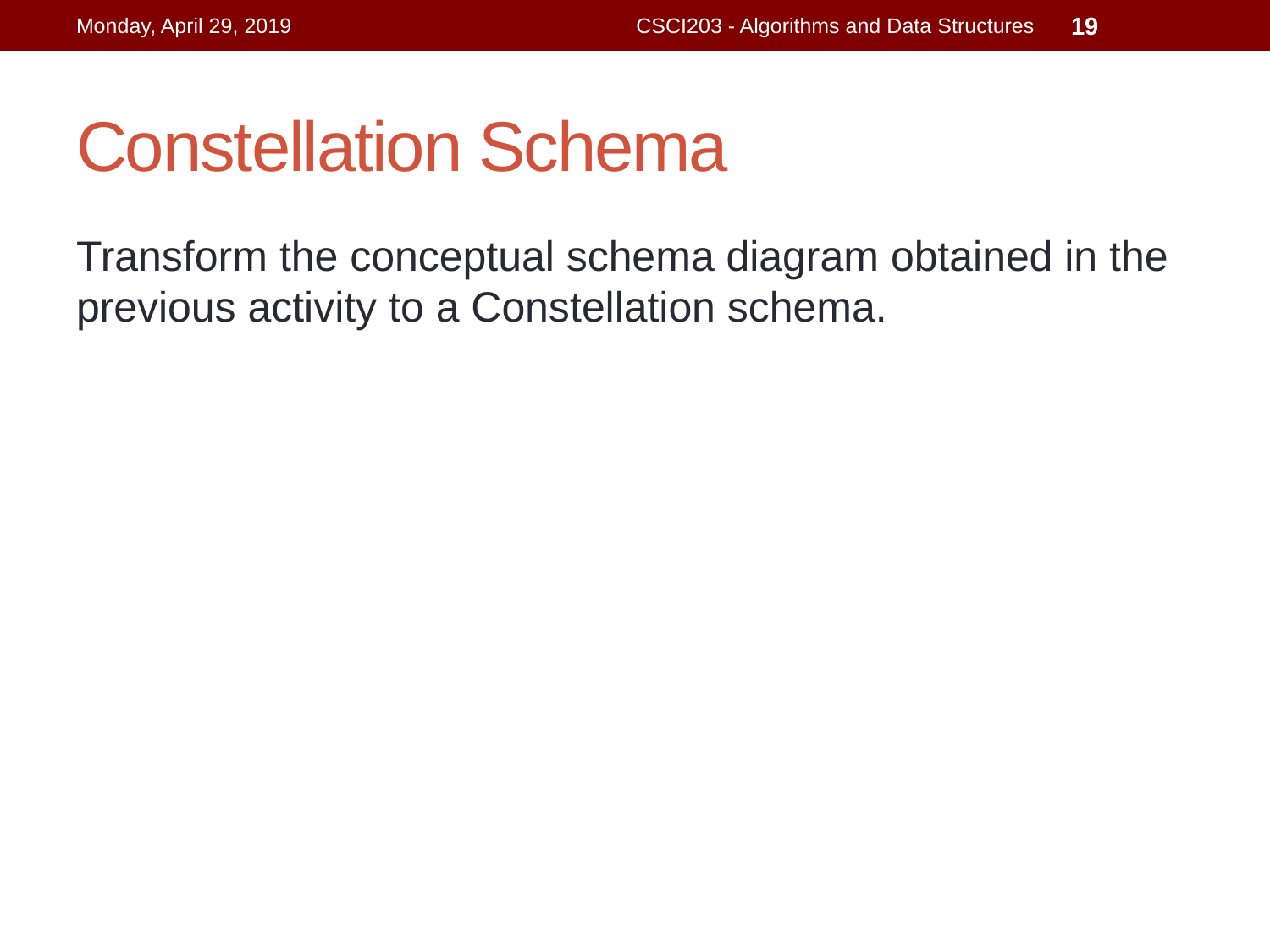

Monday, April 29, 2019
CSCI203 - Algorithms and Data Structures
19
# Constellation Schema
Transform the conceptual schema diagram obtained in the previous activity to a Constellation schema.